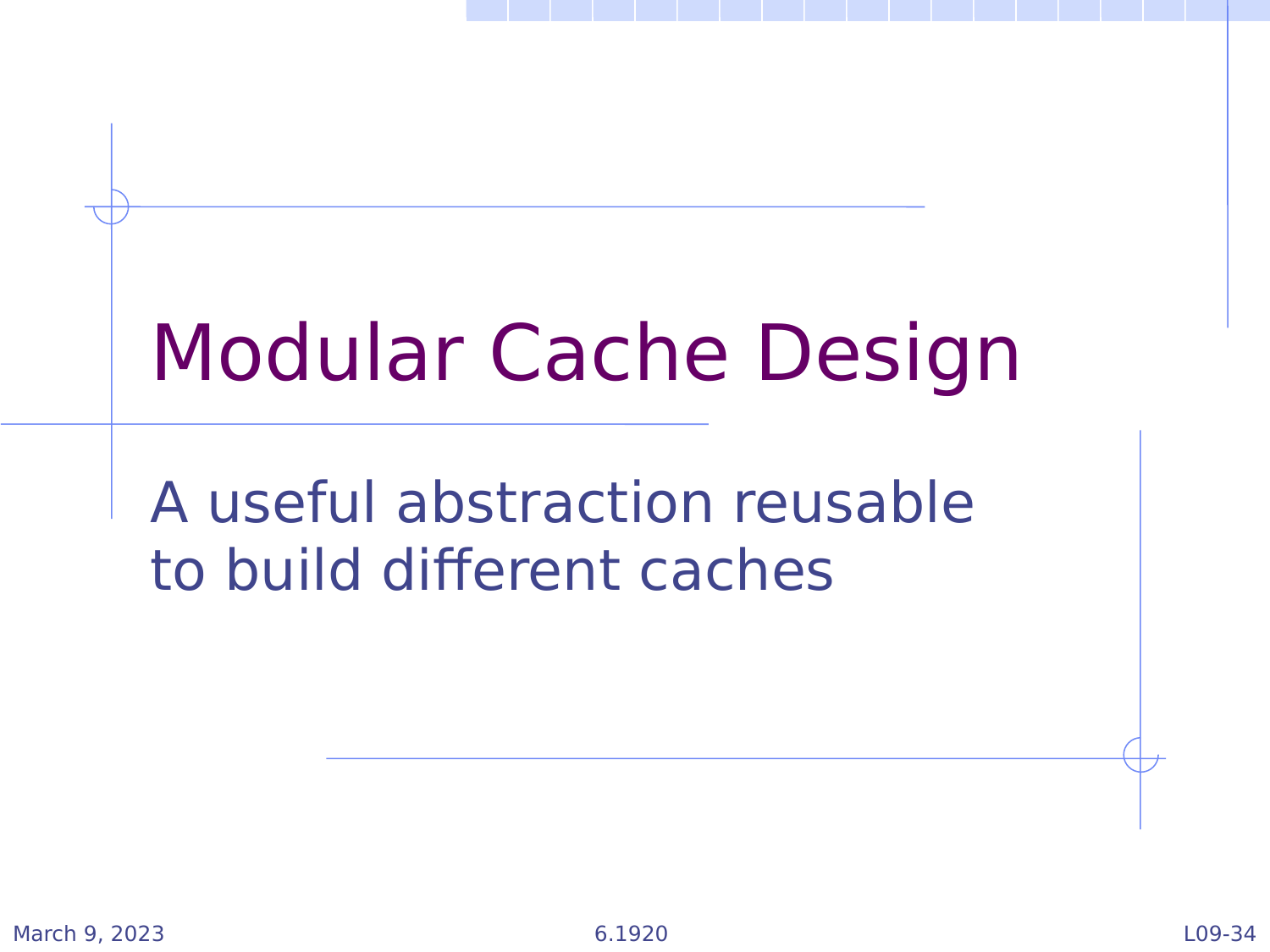

# Modular Cache Design
A useful abstraction reusable to build different caches
March 9, 2023
6.1920
L09-34